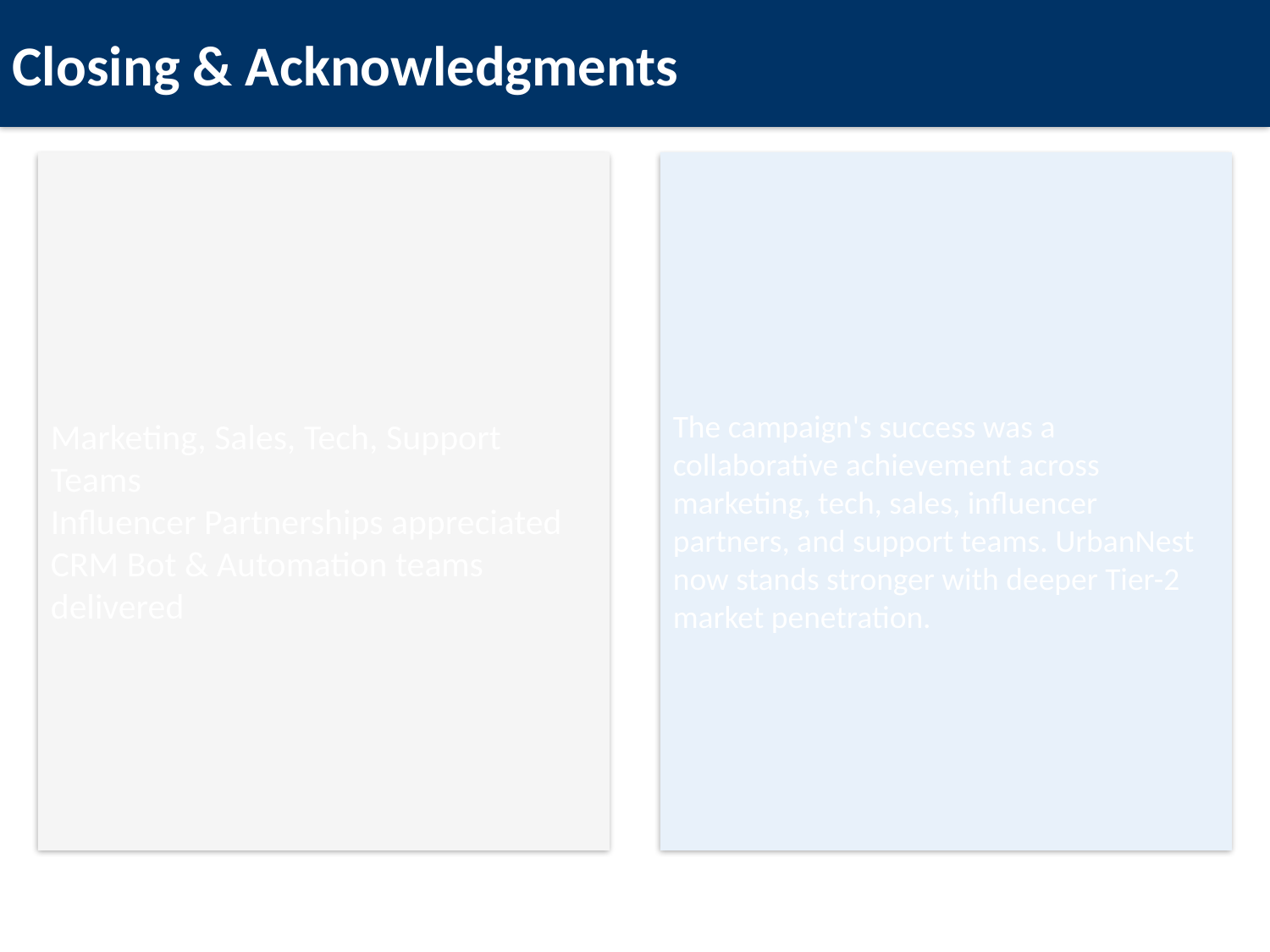

Closing & Acknowledgments

Marketing, Sales, Tech, Support Teams
Influencer Partnerships appreciated
CRM Bot & Automation teams delivered

The campaign's success was a collaborative achievement across marketing, tech, sales, influencer partners, and support teams. UrbanNest now stands stronger with deeper Tier-2 market penetration.